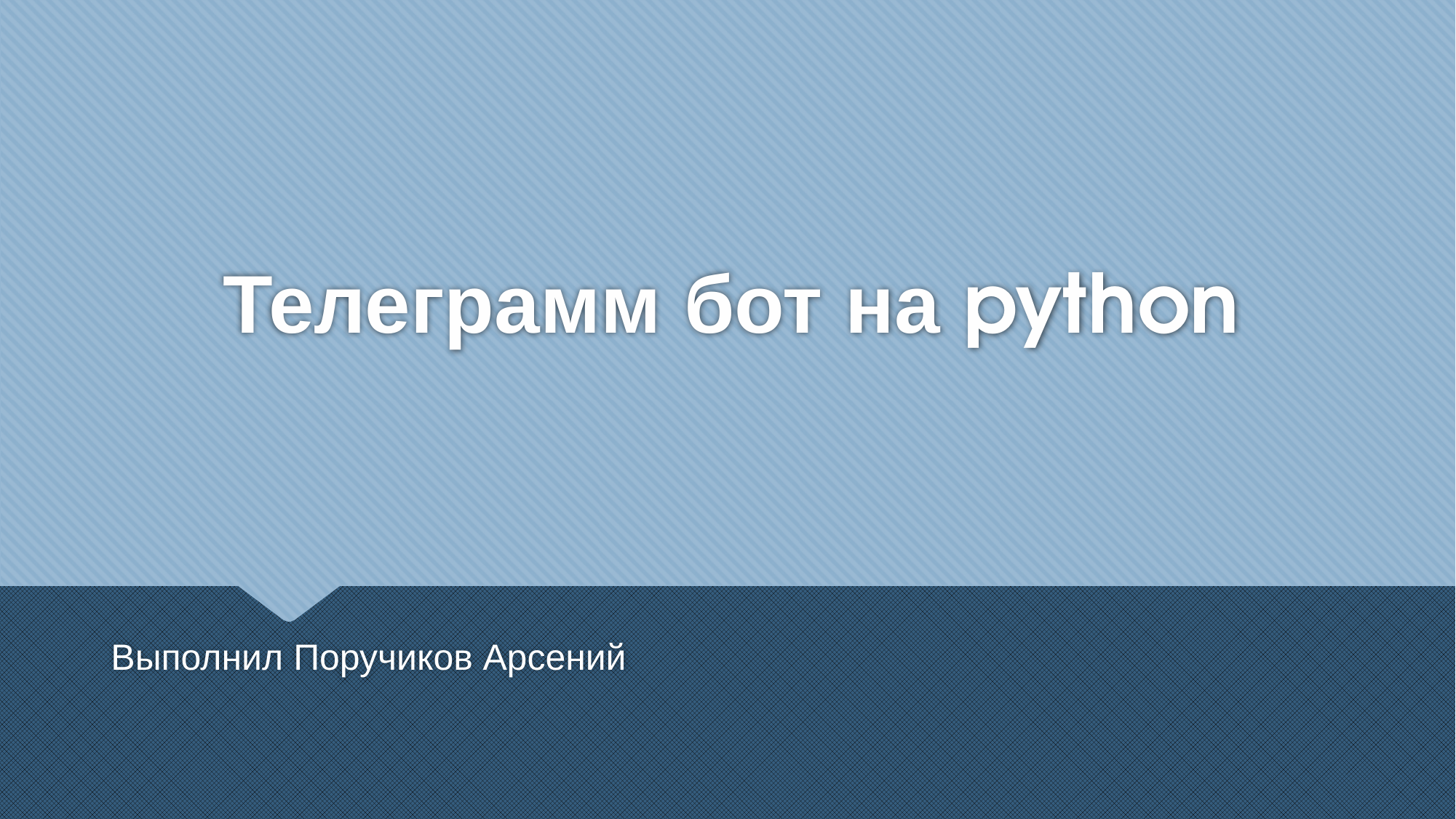

# Телеграмм бот на python
Выполнил Поручиков Арсений